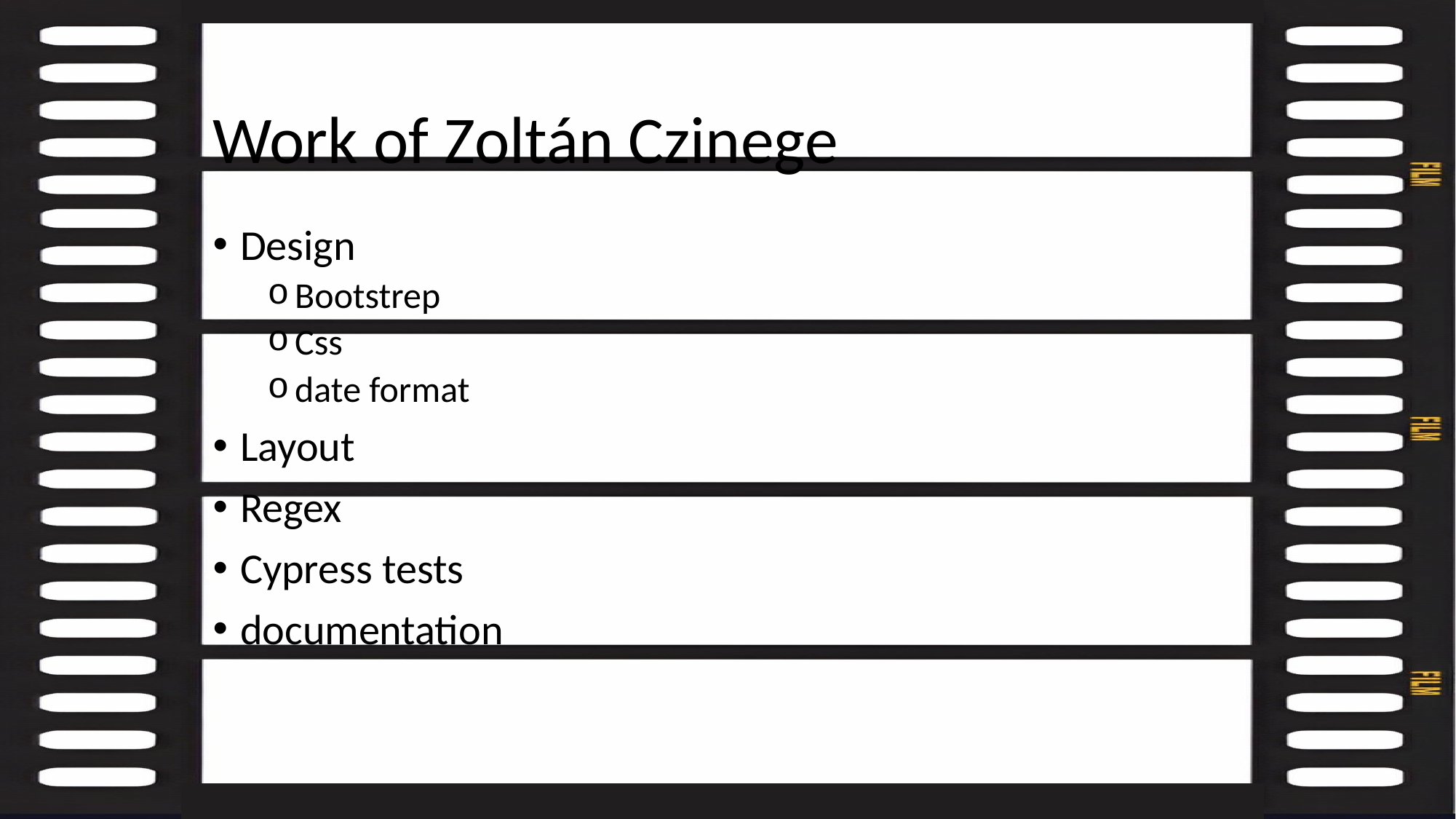

# Work of Zoltán Czinege
Design
Bootstrep
Css
date format
Layout
Regex
Cypress tests
documentation